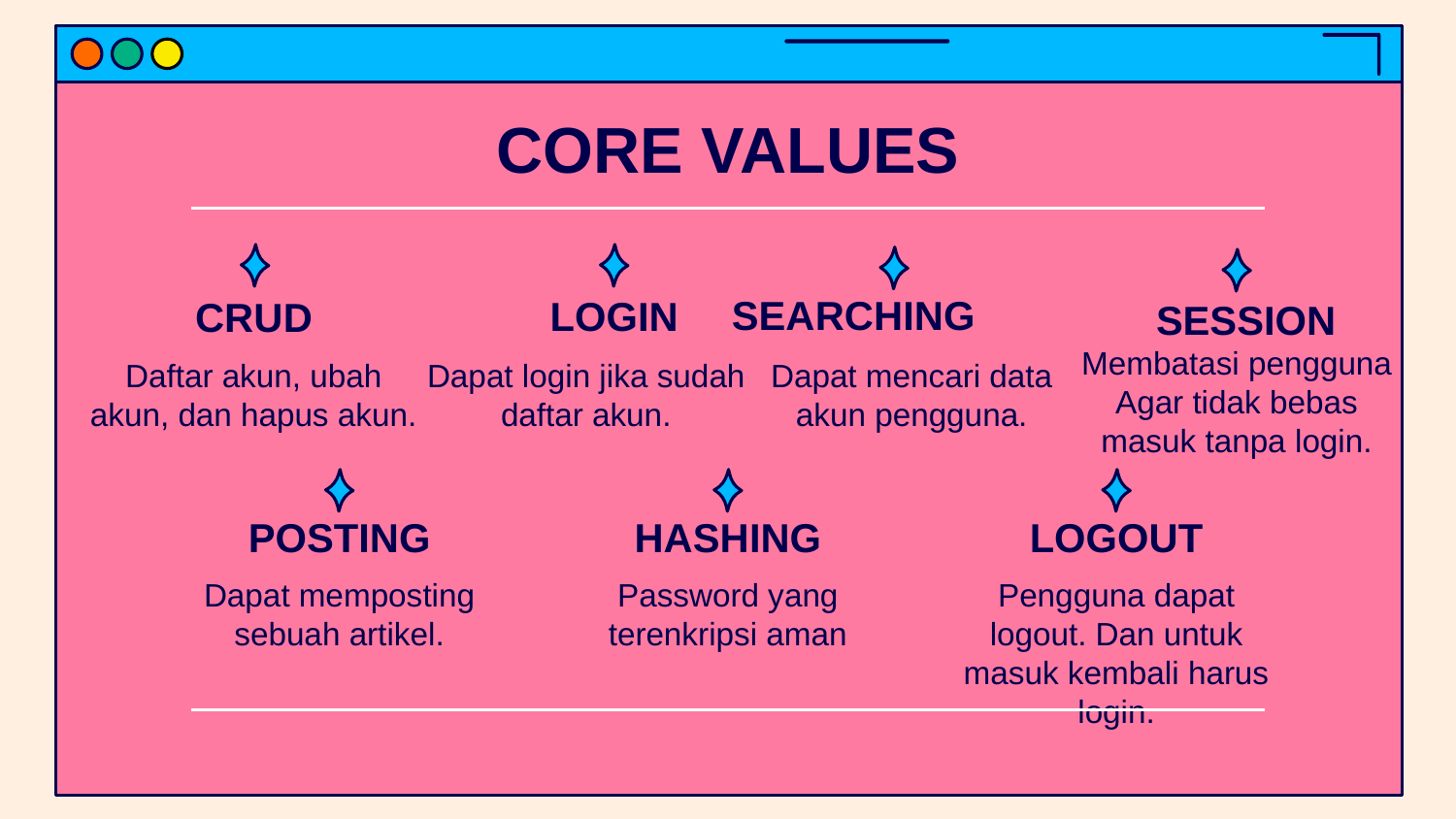

# CORE VALUES

         SEARCHING
LOGIN
CRUD
         SESSION
Membatasi pengguna
Agar tidak bebas masuk tanpa login.
Daftar akun, ubah akun, dan hapus akun.
Dapat login jika sudah daftar akun.

Dapat mencari data akun pengguna.

POSTING
HASHING
LOGOUT
Dapat memposting sebuah artikel.

Password yang terenkripsi aman
Pengguna dapat logout. Dan untuk masuk kembali harus login.